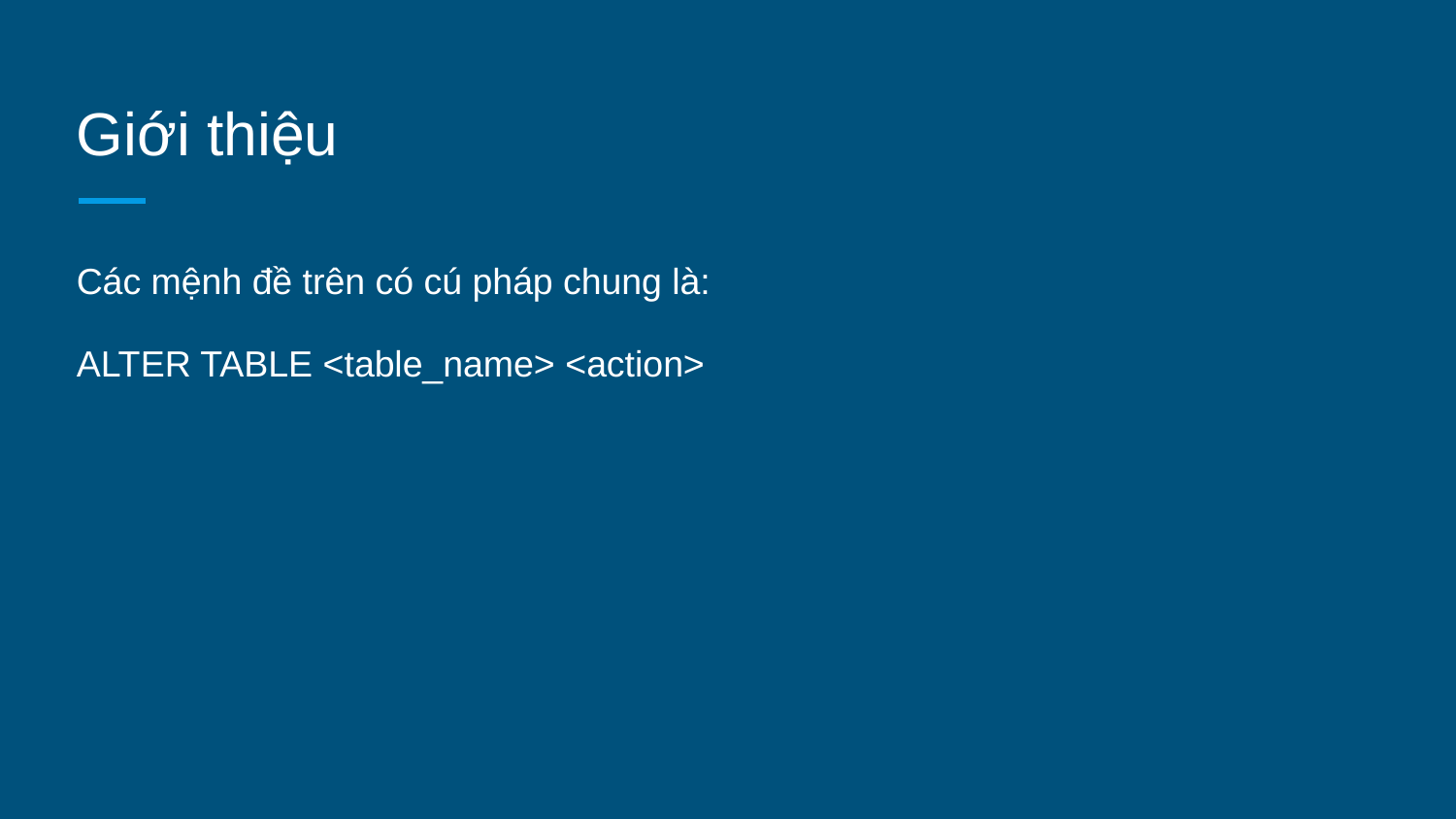

# Giới thiệu
Các mệnh đề trên có cú pháp chung là:
ALTER TABLE <table_name> <action>